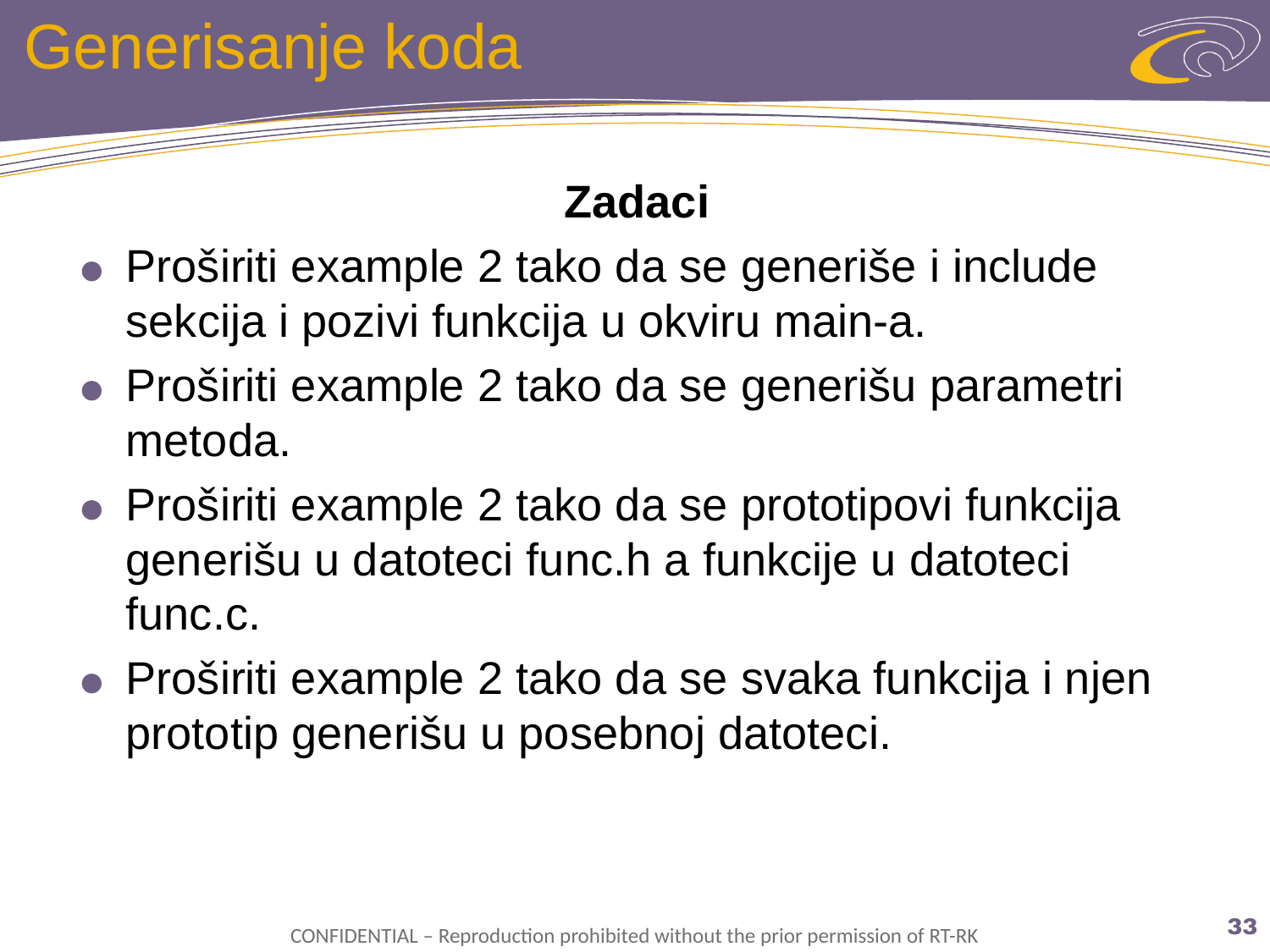

# Generisanje koda
Zadaci
Proširiti example 2 tako da se generiše i include sekcija i pozivi funkcija u okviru main-a.
Proširiti example 2 tako da se generišu parametri metoda.
Proširiti example 2 tako da se prototipovi funkcija generišu u datoteci func.h a funkcije u datoteci
func.c.
Proširiti example 2 tako da se svaka funkcija i njen prototip generišu u posebnoj datoteci.